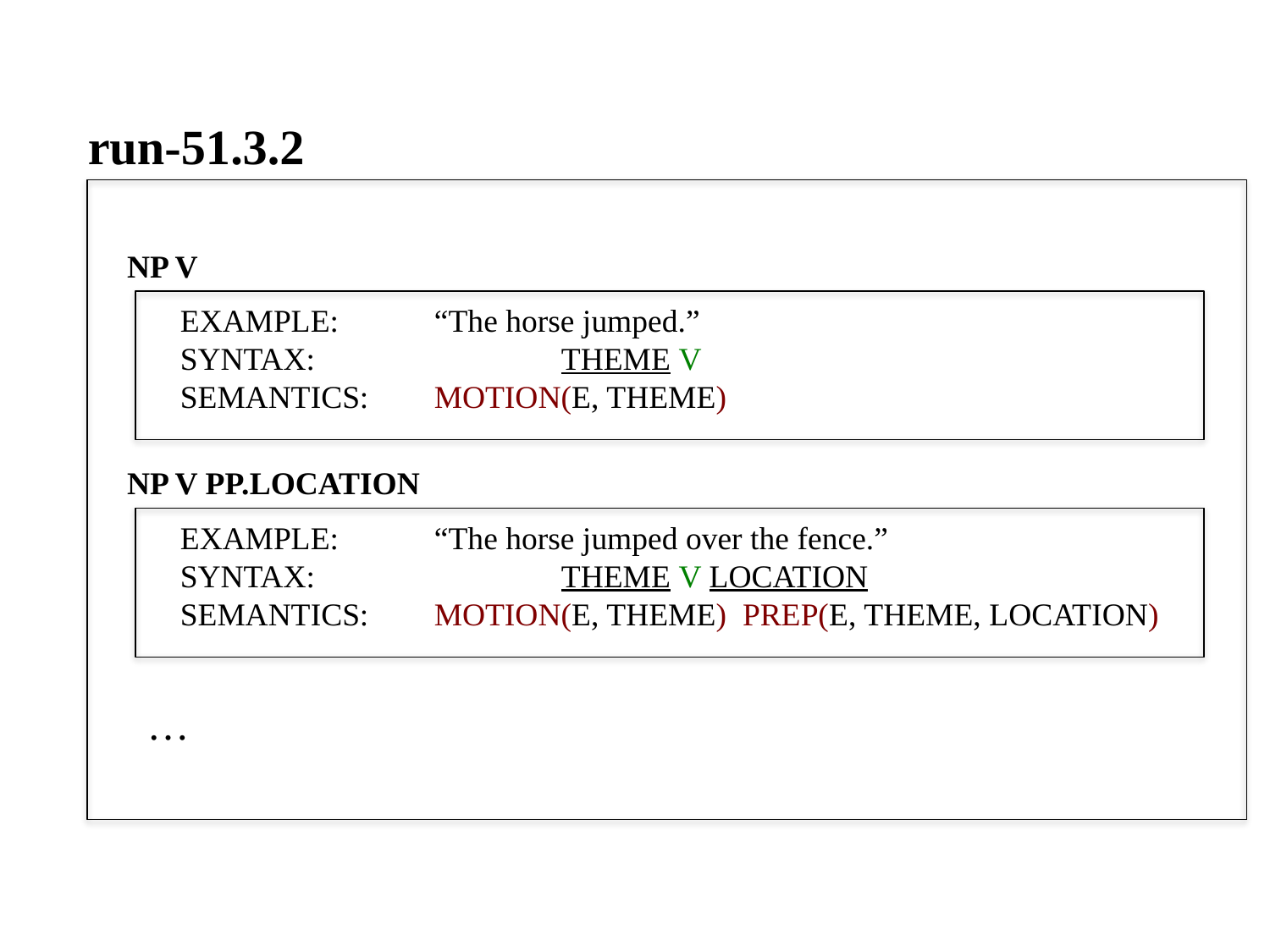

run-51.3.2

NP V

Example: 	“The horse jumped.”
Syntax: 		Theme V
Semantics: 	Motion(E, Theme)
NP V PP.location

Example: 	“The horse jumped over the fence.”
Syntax: 		Theme V Location
Semantics: 	Motion(E, Theme)  Prep(E, Theme, Location)

…